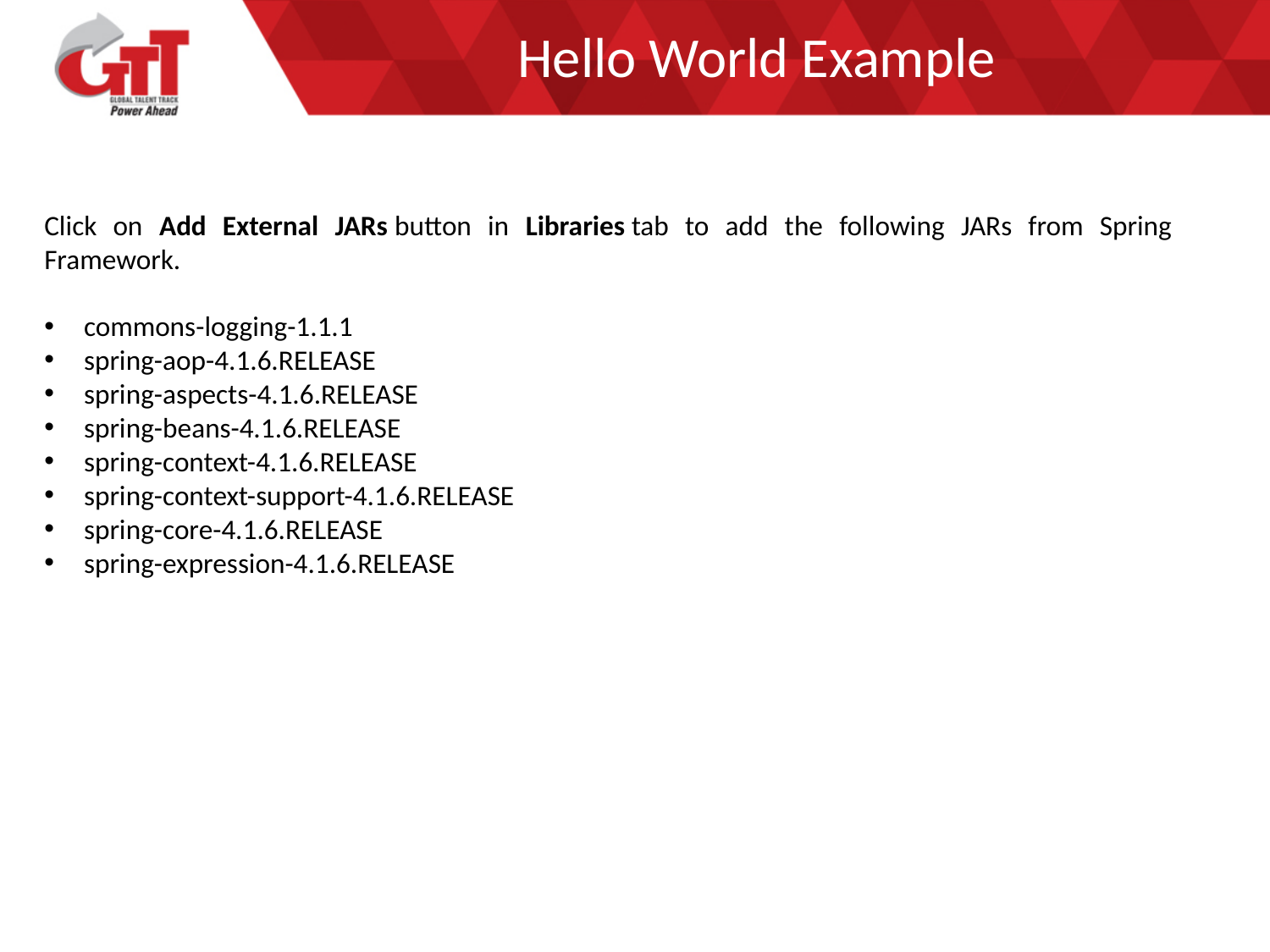

# Hello World Example
Click on Add External JARs button in Libraries tab to add the following JARs from Spring Framework.

commons-logging-1.1.1
spring-aop-4.1.6.RELEASE
spring-aspects-4.1.6.RELEASE
spring-beans-4.1.6.RELEASE
spring-context-4.1.6.RELEASE
spring-context-support-4.1.6.RELEASE
spring-core-4.1.6.RELEASE
spring-expression-4.1.6.RELEASE